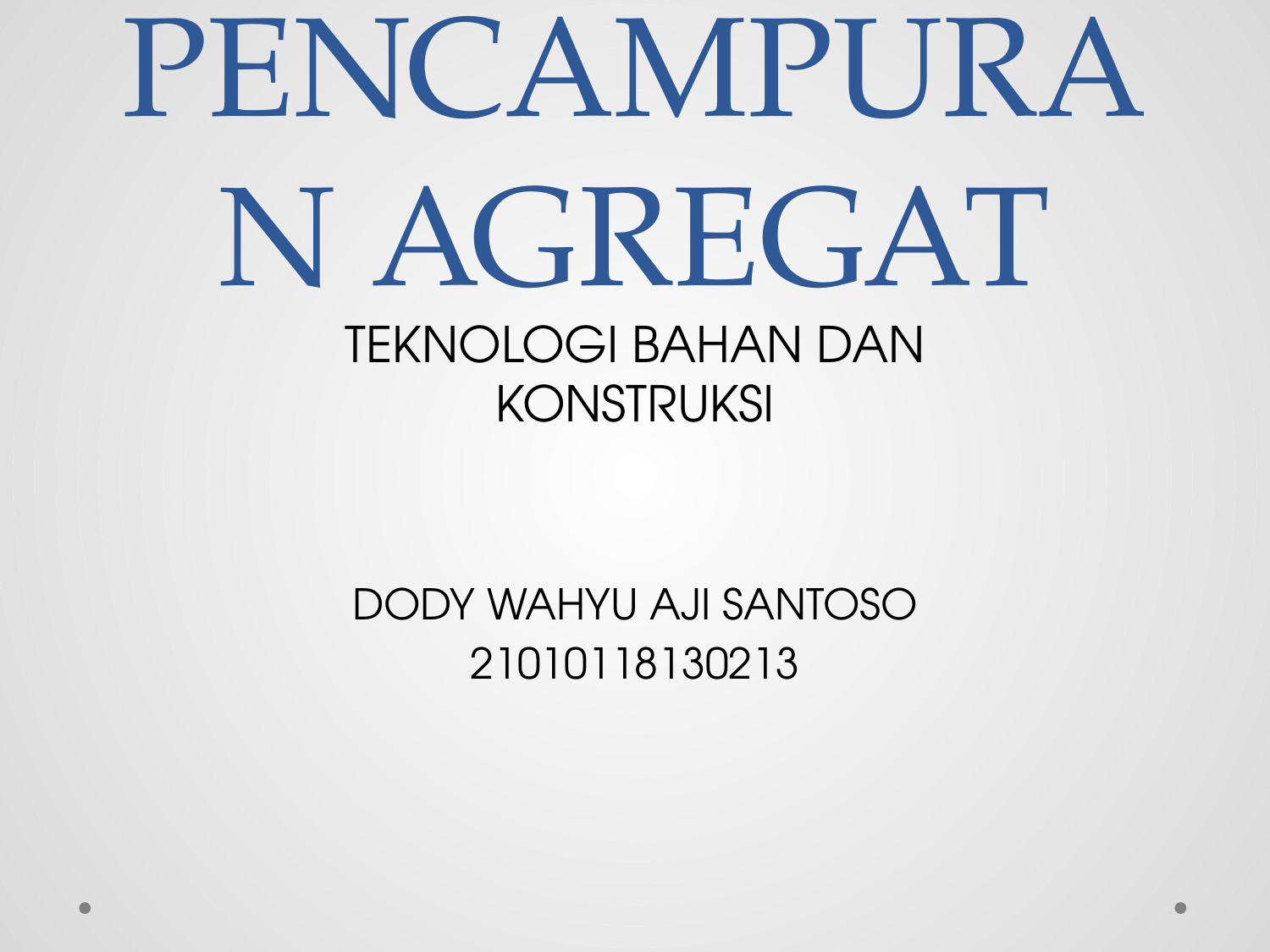

# METODE PENCAMPURAN AGREGAT
TEKNOLOGI BAHAN DAN KONSTRUKSI

DODY WAHYU AJI SANTOSO
21010118130213